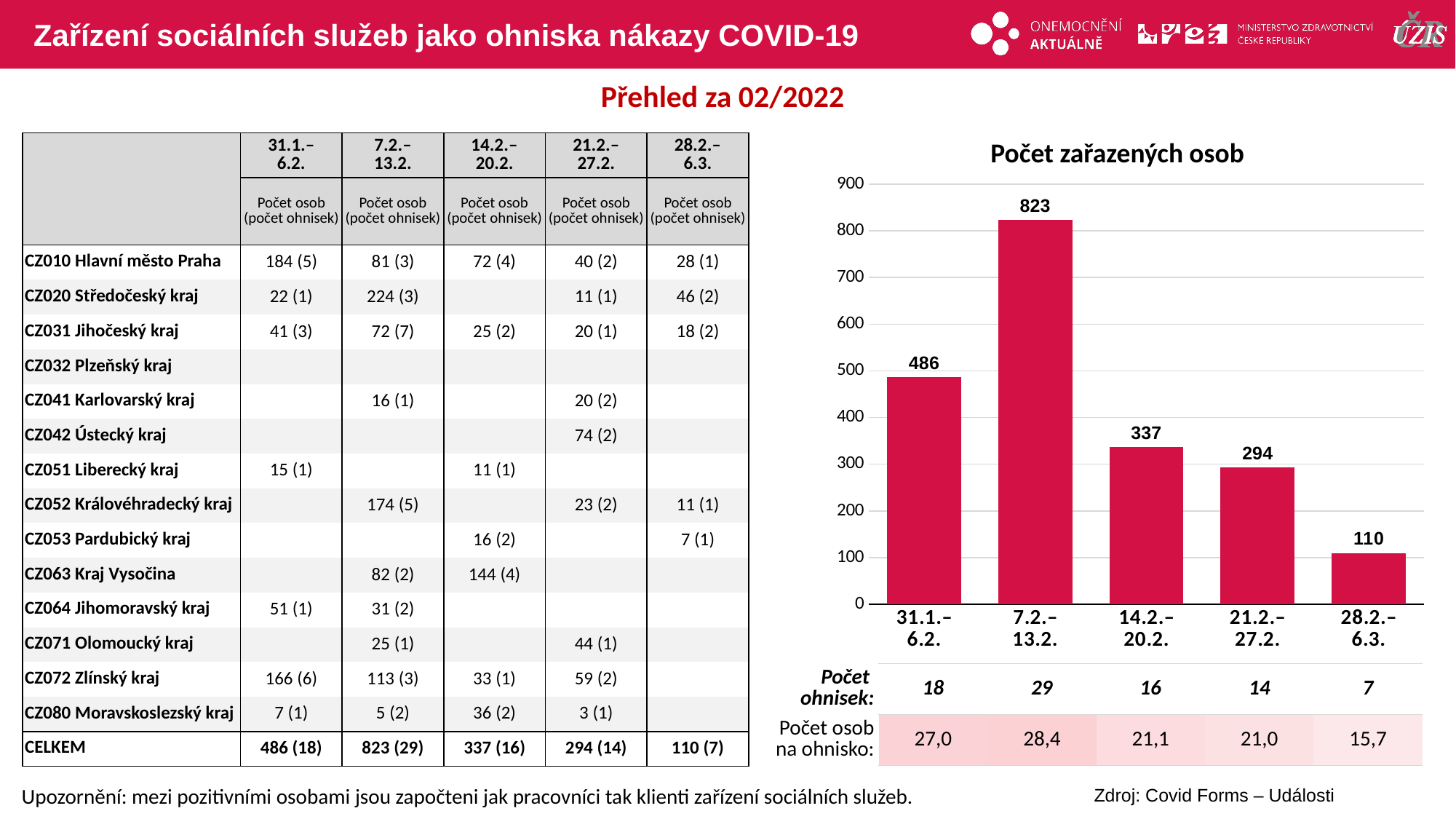

# Zařízení sociálních služeb jako ohniska nákazy COVID-19
Přehled za 02/2022
Počet zařazených osob
|  | 31.1.– 6.2. | 7.2.– 13.2. | 14.2.– 20.2. | 21.2.– 27.2. | 28.2.– 6.3. |
| --- | --- | --- | --- | --- | --- |
|  | Počet osob (počet ohnisek) | Počet osob (počet ohnisek) | Počet osob (počet ohnisek) | Počet osob (počet ohnisek) | Počet osob (počet ohnisek) |
| CZ010 Hlavní město Praha | 184 (5) | 81 (3) | 72 (4) | 40 (2) | 28 (1) |
| CZ020 Středočeský kraj | 22 (1) | 224 (3) |  | 11 (1) | 46 (2) |
| CZ031 Jihočeský kraj | 41 (3) | 72 (7) | 25 (2) | 20 (1) | 18 (2) |
| CZ032 Plzeňský kraj |  |  |  |  |  |
| CZ041 Karlovarský kraj |  | 16 (1) |  | 20 (2) |  |
| CZ042 Ústecký kraj |  |  |  | 74 (2) |  |
| CZ051 Liberecký kraj | 15 (1) |  | 11 (1) |  |  |
| CZ052 Královéhradecký kraj |  | 174 (5) |  | 23 (2) | 11 (1) |
| CZ053 Pardubický kraj |  |  | 16 (2) |  | 7 (1) |
| CZ063 Kraj Vysočina |  | 82 (2) | 144 (4) |  |  |
| CZ064 Jihomoravský kraj | 51 (1) | 31 (2) |  |  |  |
| CZ071 Olomoucký kraj |  | 25 (1) |  | 44 (1) |  |
| CZ072 Zlínský kraj | 166 (6) | 113 (3) | 33 (1) | 59 (2) |  |
| CZ080 Moravskoslezský kraj | 7 (1) | 5 (2) | 36 (2) | 3 (1) |  |
| CELKEM | 486 (18) | 823 (29) | 337 (16) | 294 (14) | 110 (7) |

### Chart

| Category | osoby |
|---|---|
| 31.1.–
6.2. | 486.0 |
| 7.2.–
13.2. | 823.0 |
| 14.2.–
20.2. | 337.0 |
| 21.2.–
27.2. | 294.0 |
| 28.2.–
6.3. | 110.0 |
| Počet ohnisek: |  |  |  |  |  |  |  |
| --- | --- | --- | --- | --- | --- | --- | --- |
| Počet osob na ohnisko: |  |  |  |  |  |  |  |
| 18 | 29 | 16 | 14 | 7 |
| --- | --- | --- | --- | --- |
| 27,0 | 28,4 | 21,1 | 21,0 | 15,7 |
Upozornění: mezi pozitivními osobami jsou započteni jak pracovníci tak klienti zařízení sociálních služeb.
Zdroj: Covid Forms – Události